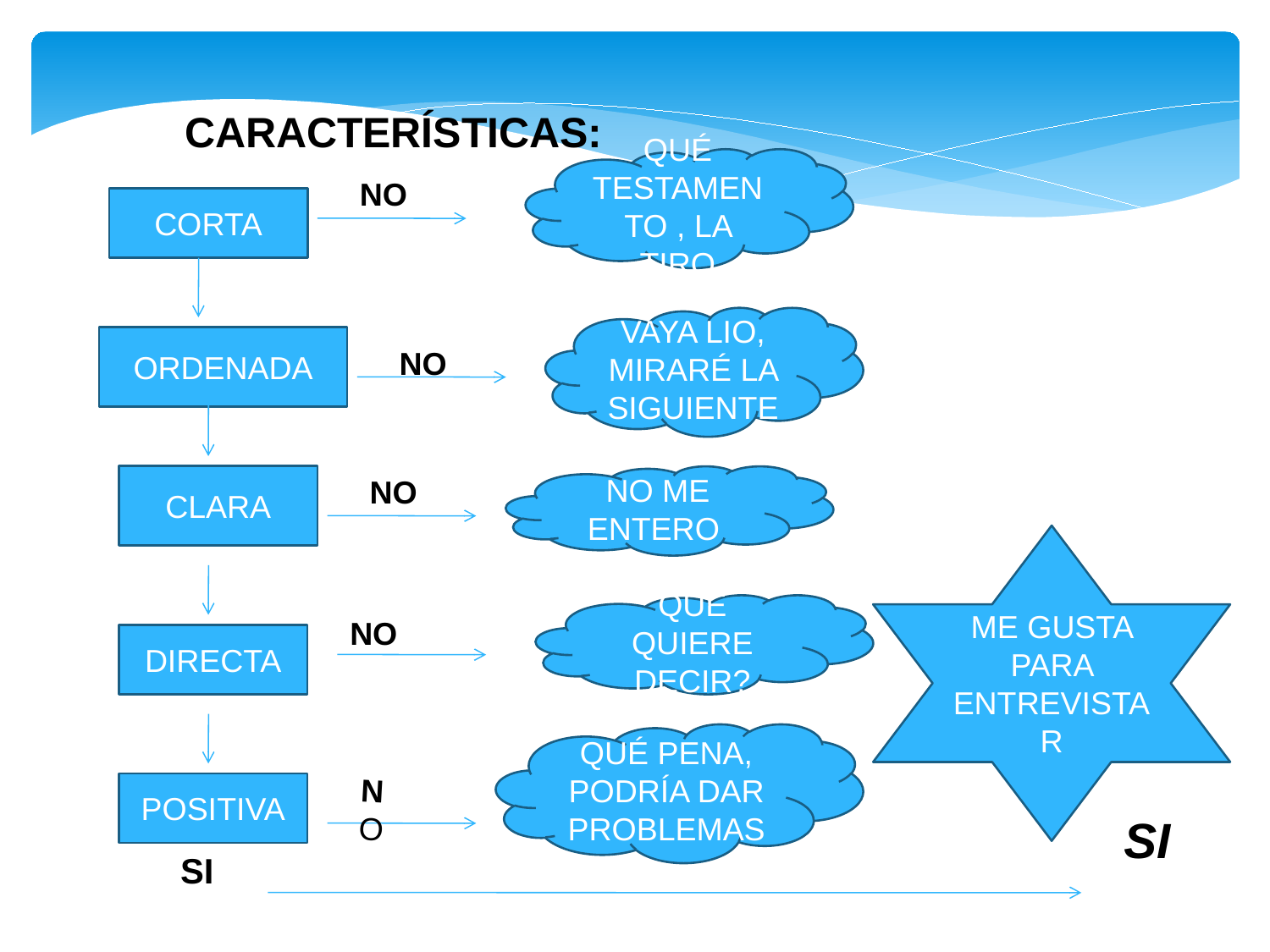

CARACTERÍSTICAS:
QUÉ TESTAMENTO , LA TIRO
NO
CORTA
VAYA LIO, MIRARÉ LA SIGUIENTE
ORDENADA
NO
CLARA
NO
NO ME ENTERO
ME GUSTA PARA ENTREVISTAR
QUÉ QUIERE DECIR?
NO
DIRECTA
QUÉ PENA, PODRÍA DAR PROBLEMAS
NO
POSITIVA
SI
    SI